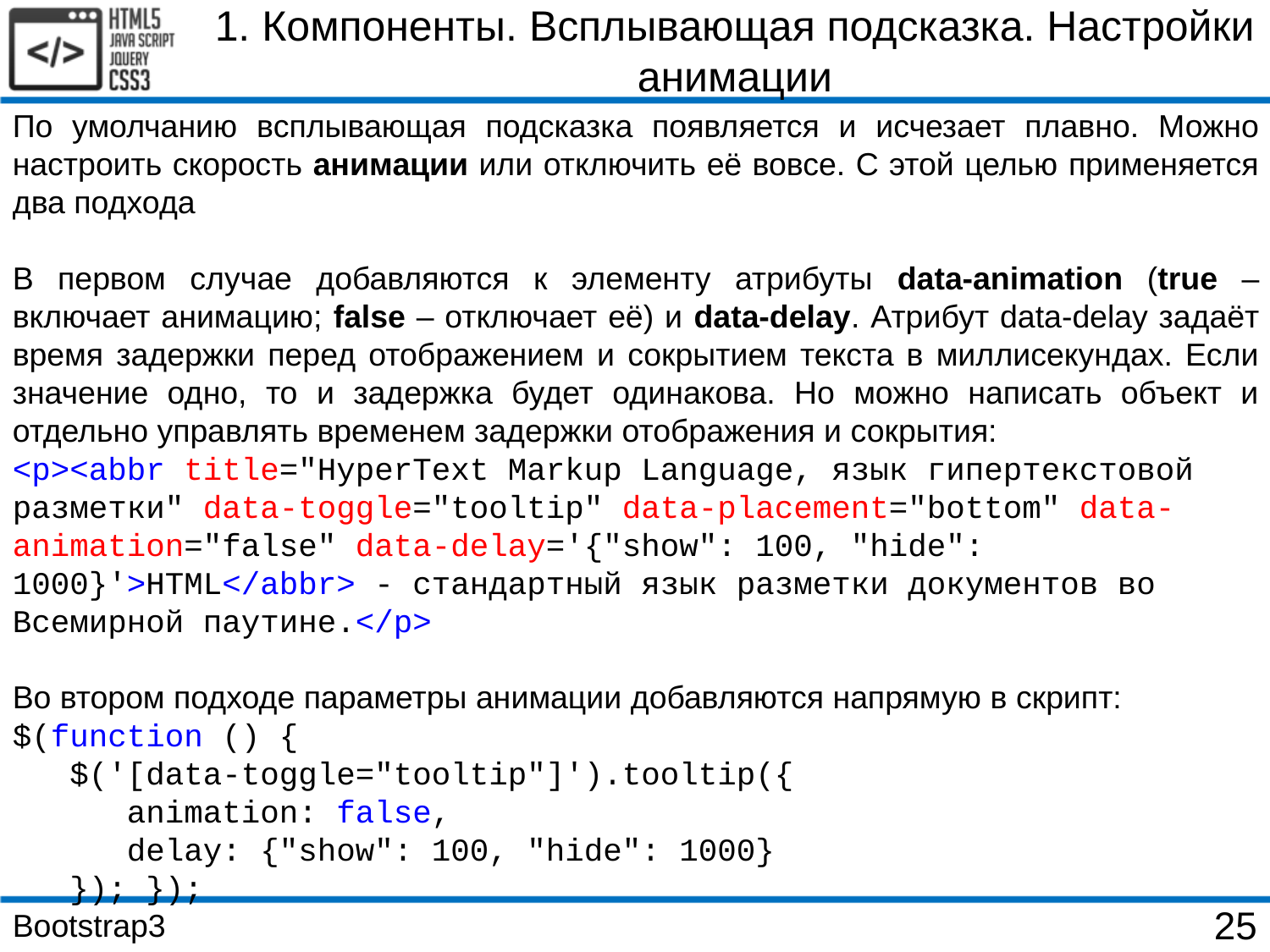

1. Компоненты. Всплывающая подсказка. Настройки анимации
По умолчанию всплывающая подсказка появляется и исчезает плавно. Можно настроить скорость анимации или отключить её вовсе. С этой целью применяется два подхода

В первом случае добавляются к элементу атрибуты data-animation (true – включает анимацию; false – отключает её) и data-delay. Атрибут data-delay задаёт время задержки перед отображением и сокрытием текста в миллисекундах. Если значение одно, то и задержка будет одинакова. Но можно написать объект и отдельно управлять временем задержки отображения и сокрытия:
<p><abbr title="HyperText Markup Language, язык гипертекстовой разметки" data-toggle="tooltip" data-placement="bottom" data-animation="false" data-delay='{"show": 100, "hide": 1000}'>HTML</abbr> - стандартный язык разметки документов во Всемирной паутине.</p>

Во втором подходе параметры анимации добавляются напрямую в скрипт:
$(function () {
   $('[data-toggle="tooltip"]').tooltip({
      animation: false,
      delay: {"show": 100, "hide": 1000}
   }); });
Bootstrap3
25